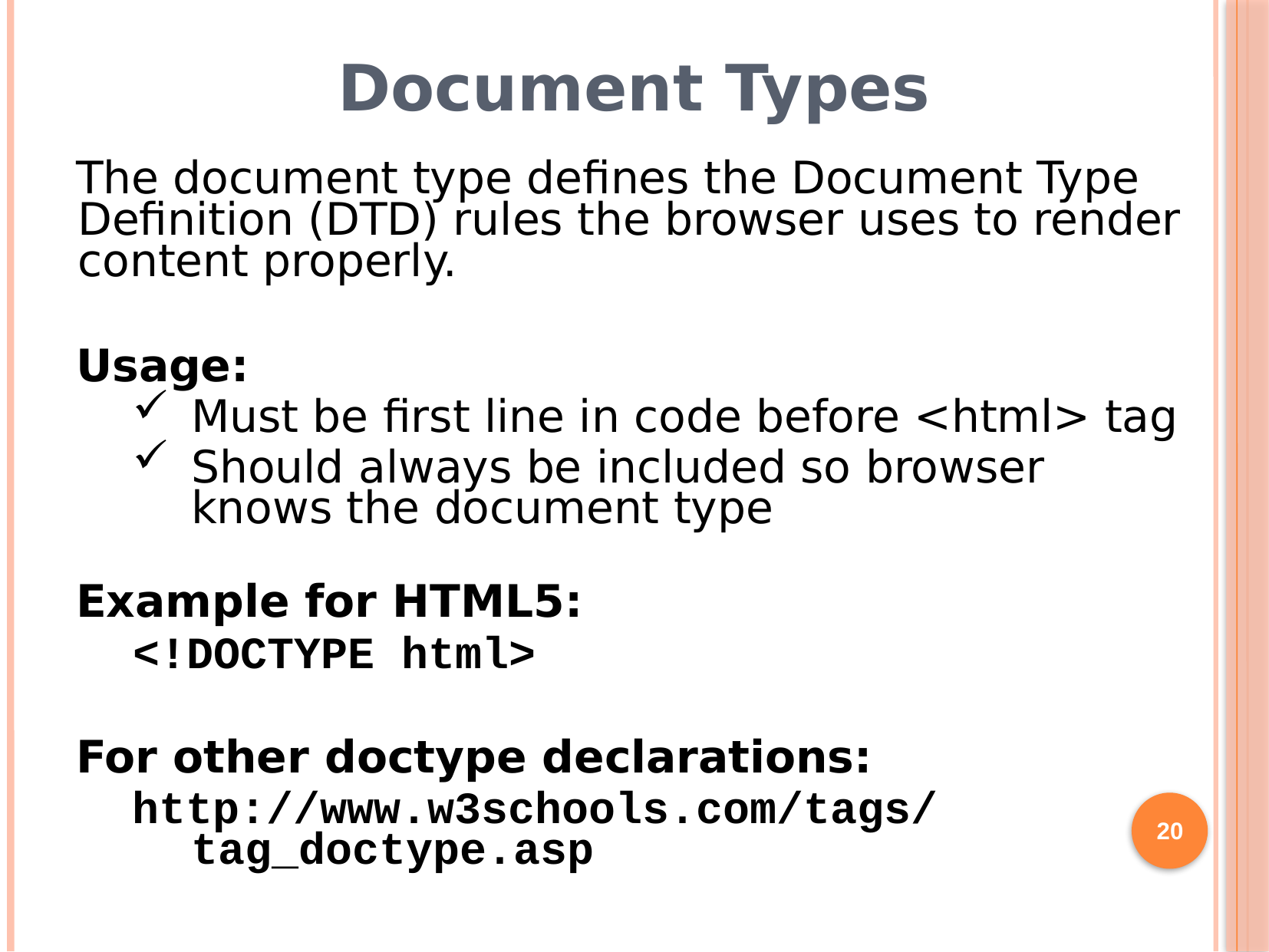

# Document Types
The document type defines the Document Type Definition (DTD) rules the browser uses to render content properly.
Usage:
Must be first line in code before <html> tag
Should always be included so browser knows the document type
Example for HTML5:
<!DOCTYPE html>

For other doctype declarations:
http://www.w3schools.com/tags/tag_doctype.asp
20